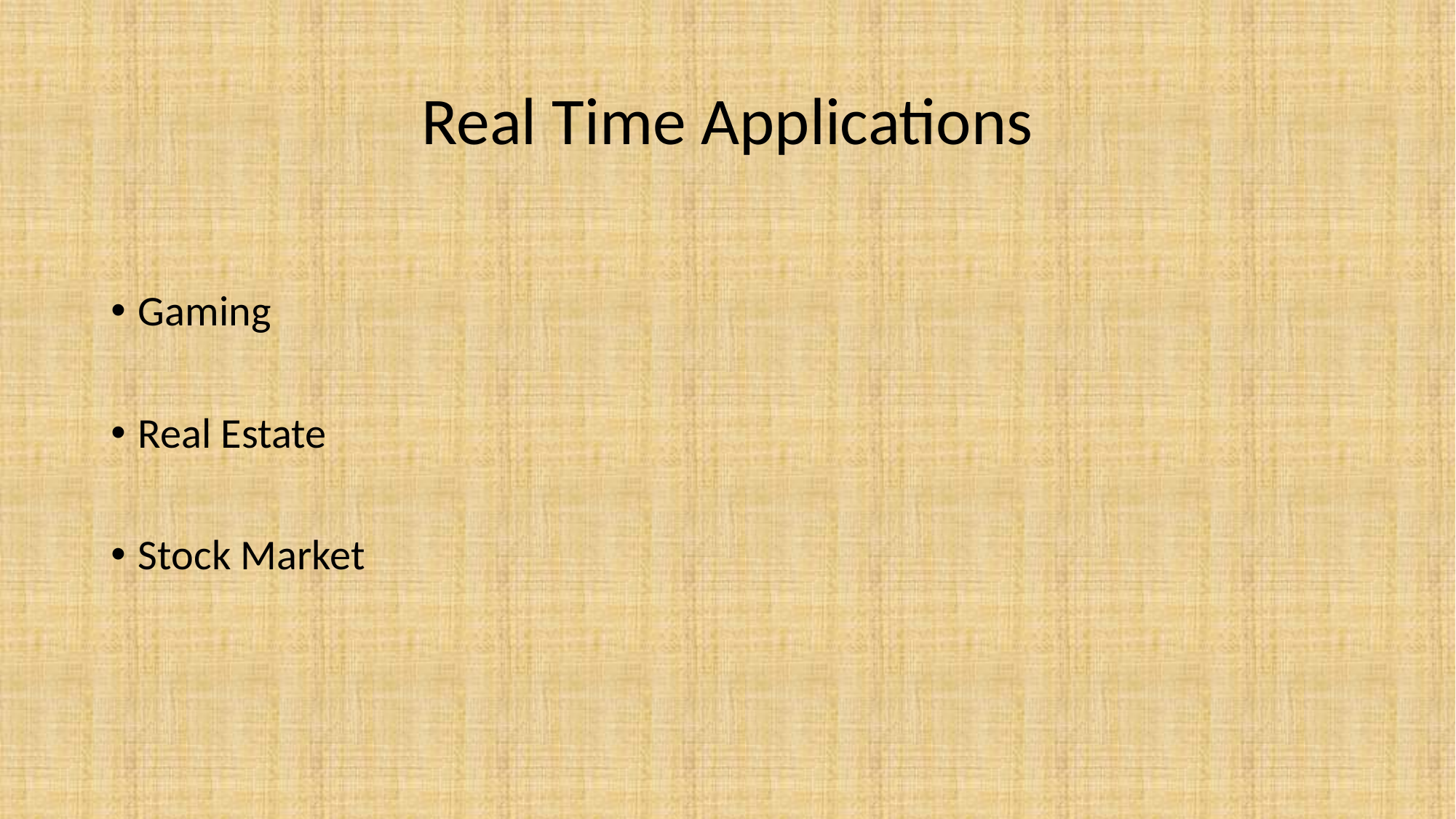

# Real Time Applications

Gaming

Real Estate

Stock Market